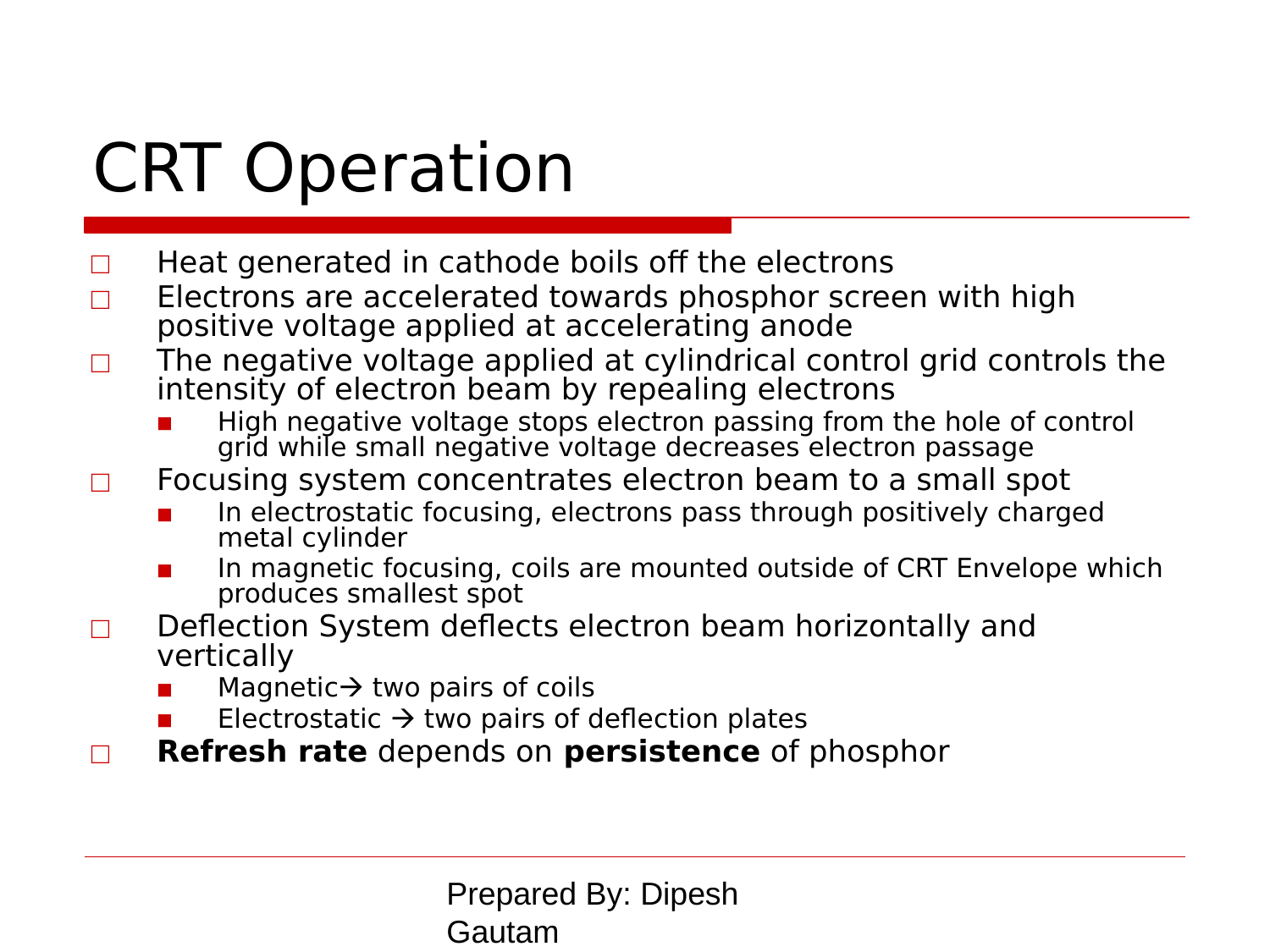

# CRT Operation
Heat generated in cathode boils off the electrons
Electrons are accelerated towards phosphor screen with high positive voltage applied at accelerating anode
The negative voltage applied at cylindrical control grid controls the intensity of electron beam by repealing electrons
High negative voltage stops electron passing from the hole of control grid while small negative voltage decreases electron passage
Focusing system concentrates electron beam to a small spot
In electrostatic focusing, electrons pass through positively charged metal cylinder
In magnetic focusing, coils are mounted outside of CRT Envelope which produces smallest spot
Deflection System deflects electron beam horizontally and vertically
Magnetic🡪 two pairs of coils
Electrostatic 🡪 two pairs of deflection plates
Refresh rate depends on persistence of phosphor
Prepared By: Dipesh Gautam